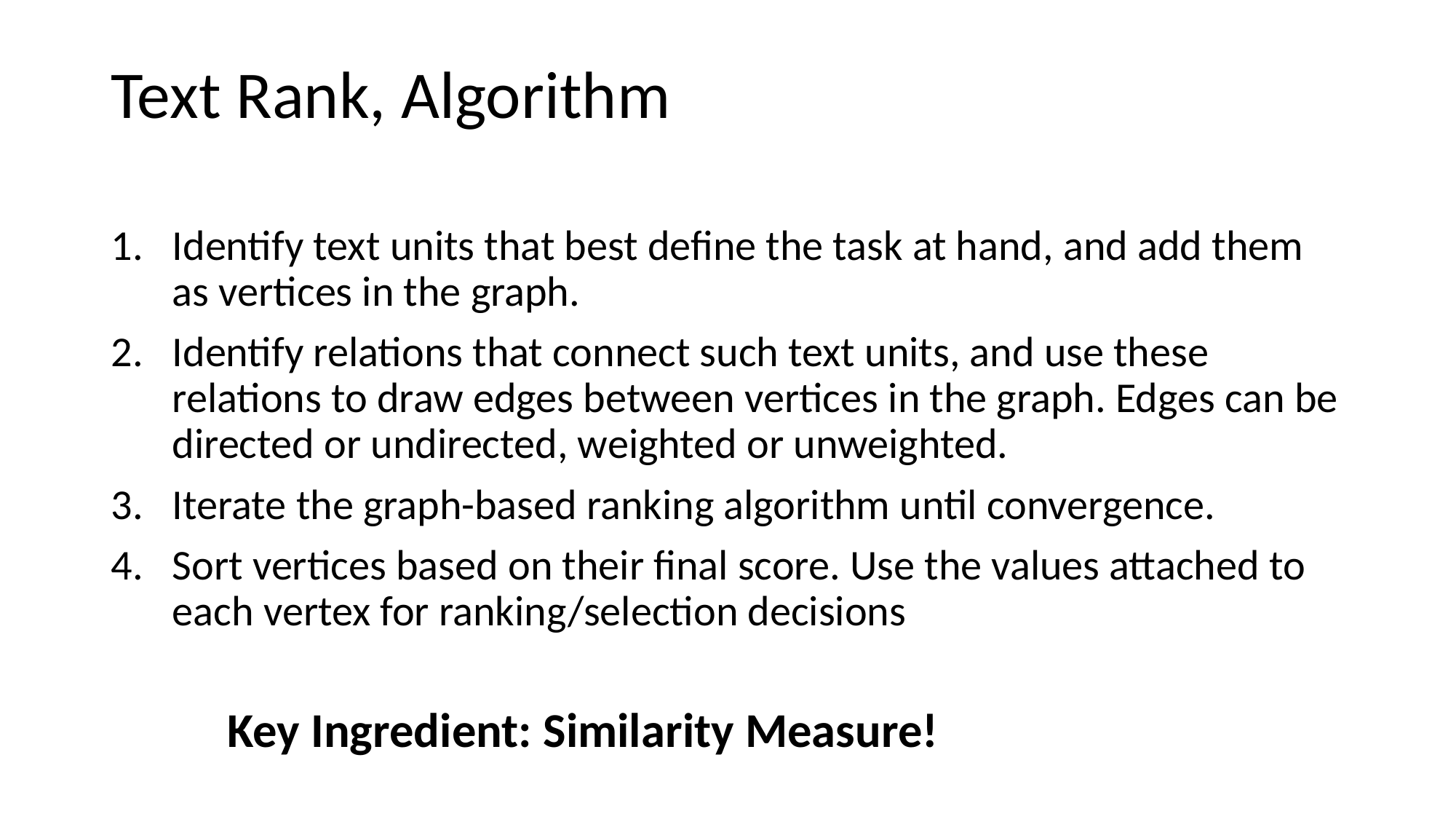

# Text Rank, Algorithm
Identify text units that best define the task at hand, and add them as vertices in the graph.
Identify relations that connect such text units, and use these relations to draw edges between vertices in the graph. Edges can be directed or undirected, weighted or unweighted.
Iterate the graph-based ranking algorithm until convergence.
Sort vertices based on their final score. Use the values attached to each vertex for ranking/selection decisions
Key Ingredient: Similarity Measure!